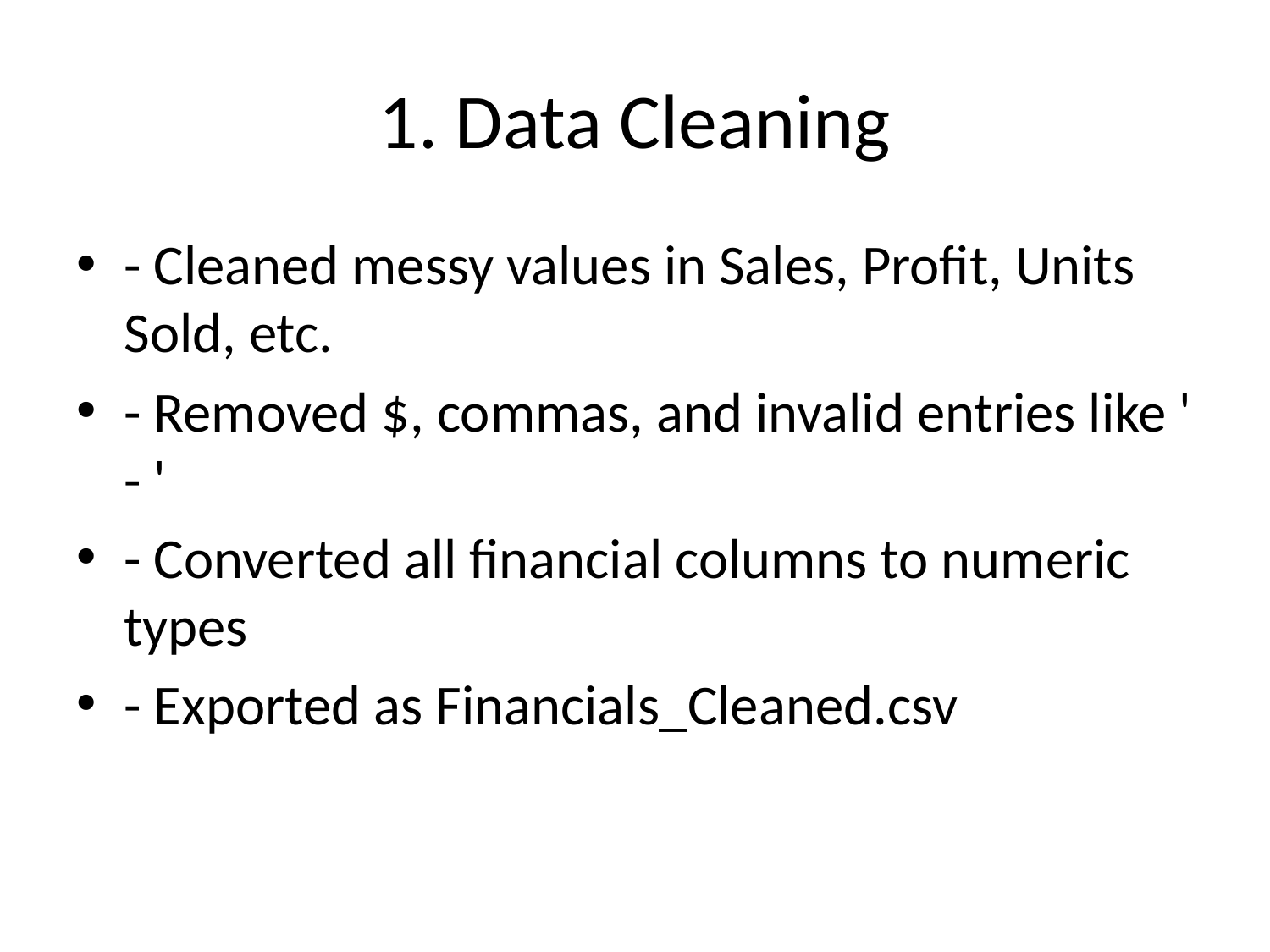

# 1. Data Cleaning
- Cleaned messy values in Sales, Profit, Units Sold, etc.
- Removed $, commas, and invalid entries like ' - '
- Converted all financial columns to numeric types
- Exported as Financials_Cleaned.csv